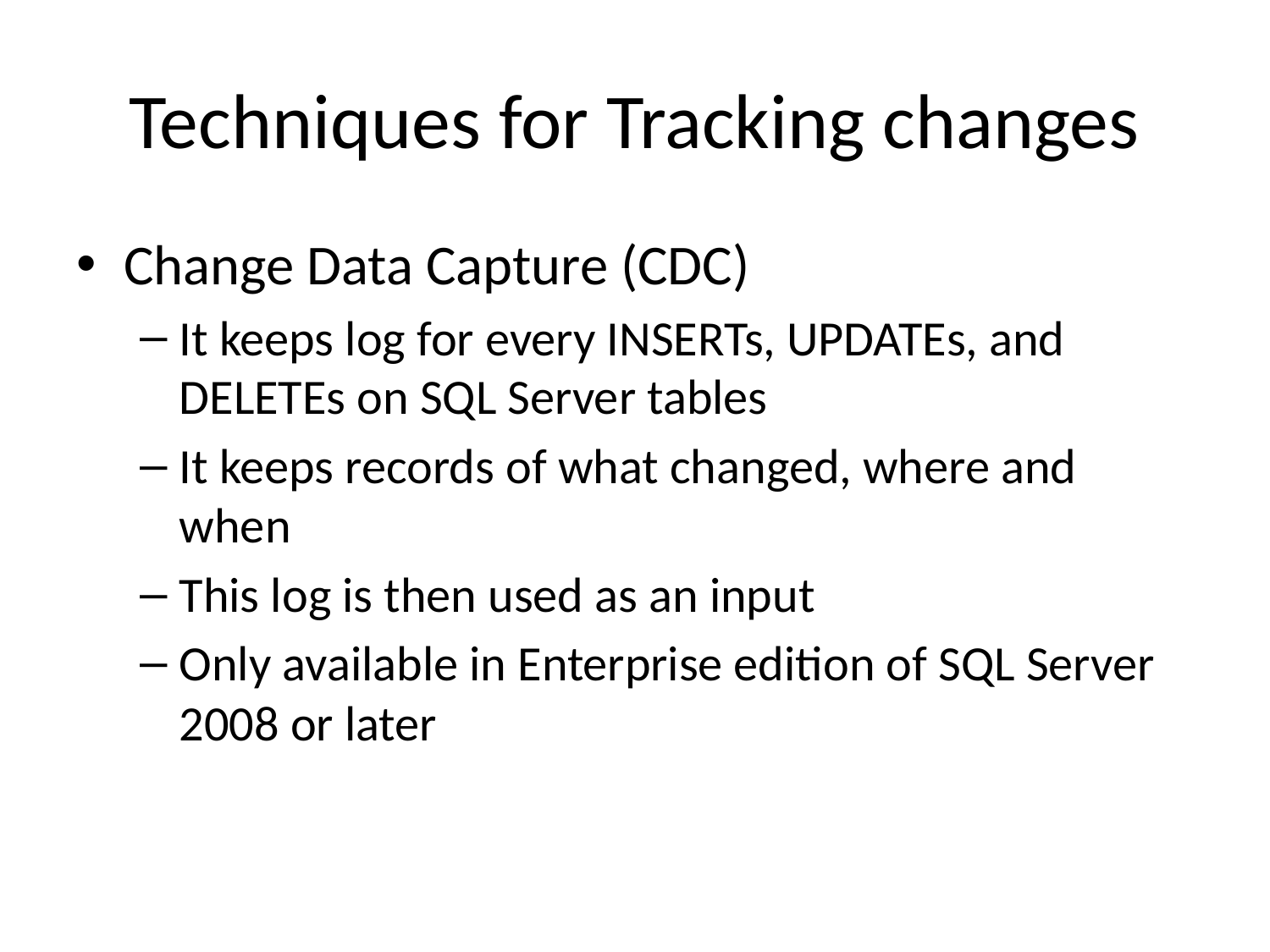

# Techniques for Tracking changes
Change Data Capture (CDC)
It keeps log for every INSERTs, UPDATEs, and DELETEs on SQL Server tables
It keeps records of what changed, where and when
This log is then used as an input
Only available in Enterprise edition of SQL Server 2008 or later